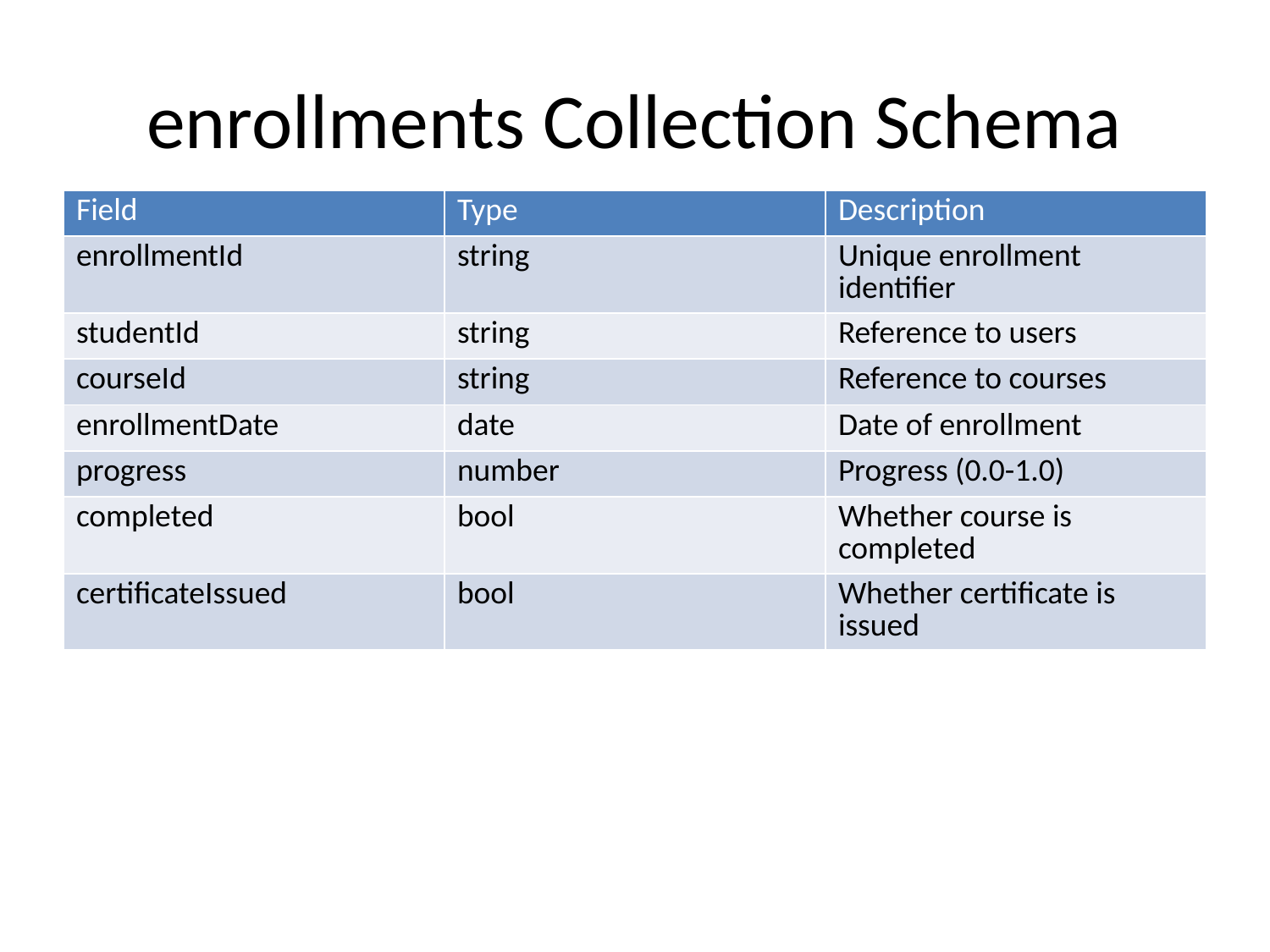

# enrollments Collection Schema
| Field | Type | Description |
| --- | --- | --- |
| enrollmentId | string | Unique enrollment identifier |
| studentId | string | Reference to users |
| courseId | string | Reference to courses |
| enrollmentDate | date | Date of enrollment |
| progress | number | Progress (0.0-1.0) |
| completed | bool | Whether course is completed |
| certificateIssued | bool | Whether certificate is issued |